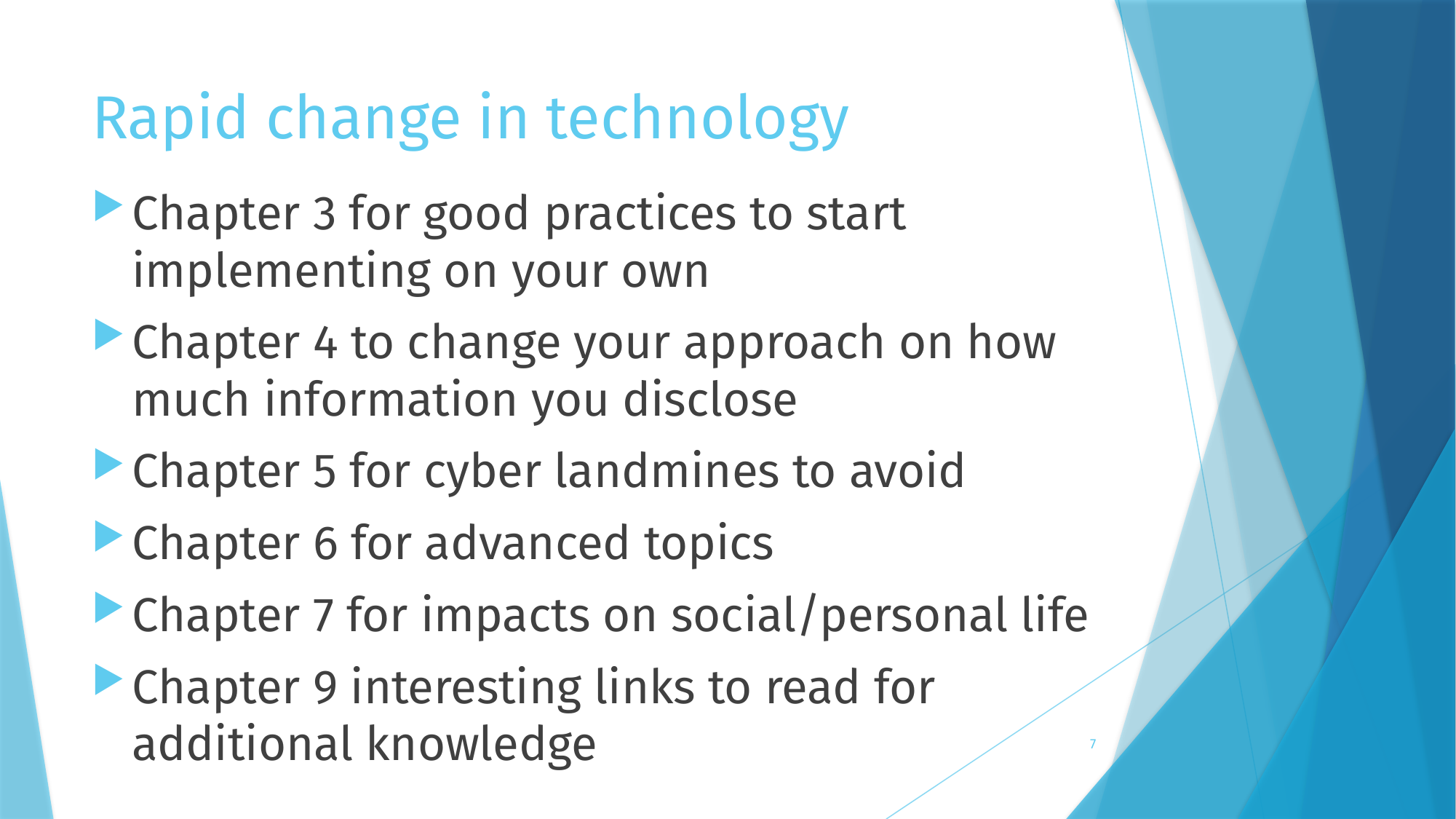

# Rapid change in technology
Chapter 3 for good practices to start implementing on your own
Chapter 4 to change your approach on how much information you disclose
Chapter 5 for cyber landmines to avoid
Chapter 6 for advanced topics
Chapter 7 for impacts on social/personal life
Chapter 9 interesting links to read for additional knowledge

7